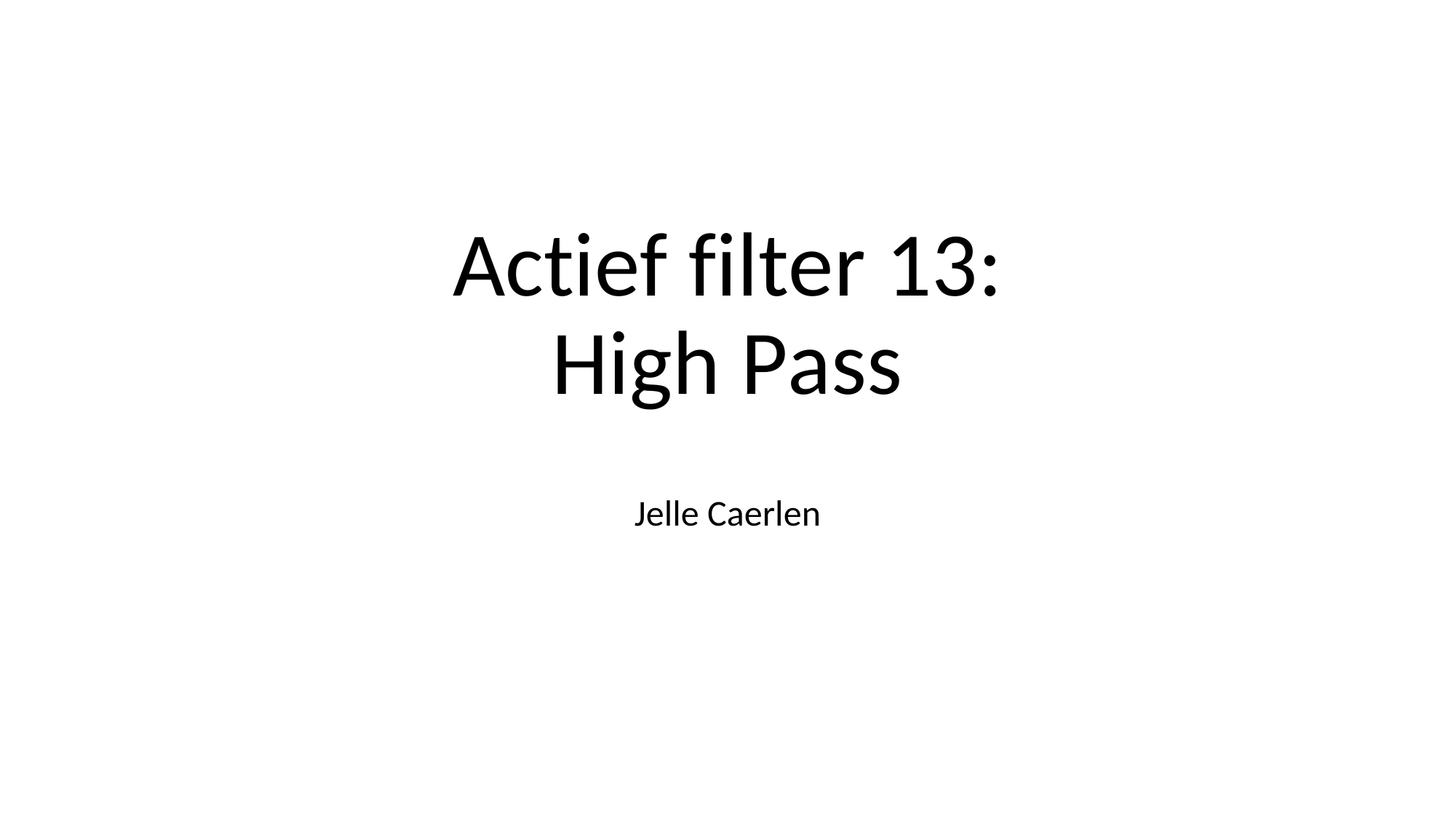

# Actief filter 13: High Pass

Jelle Caerlen